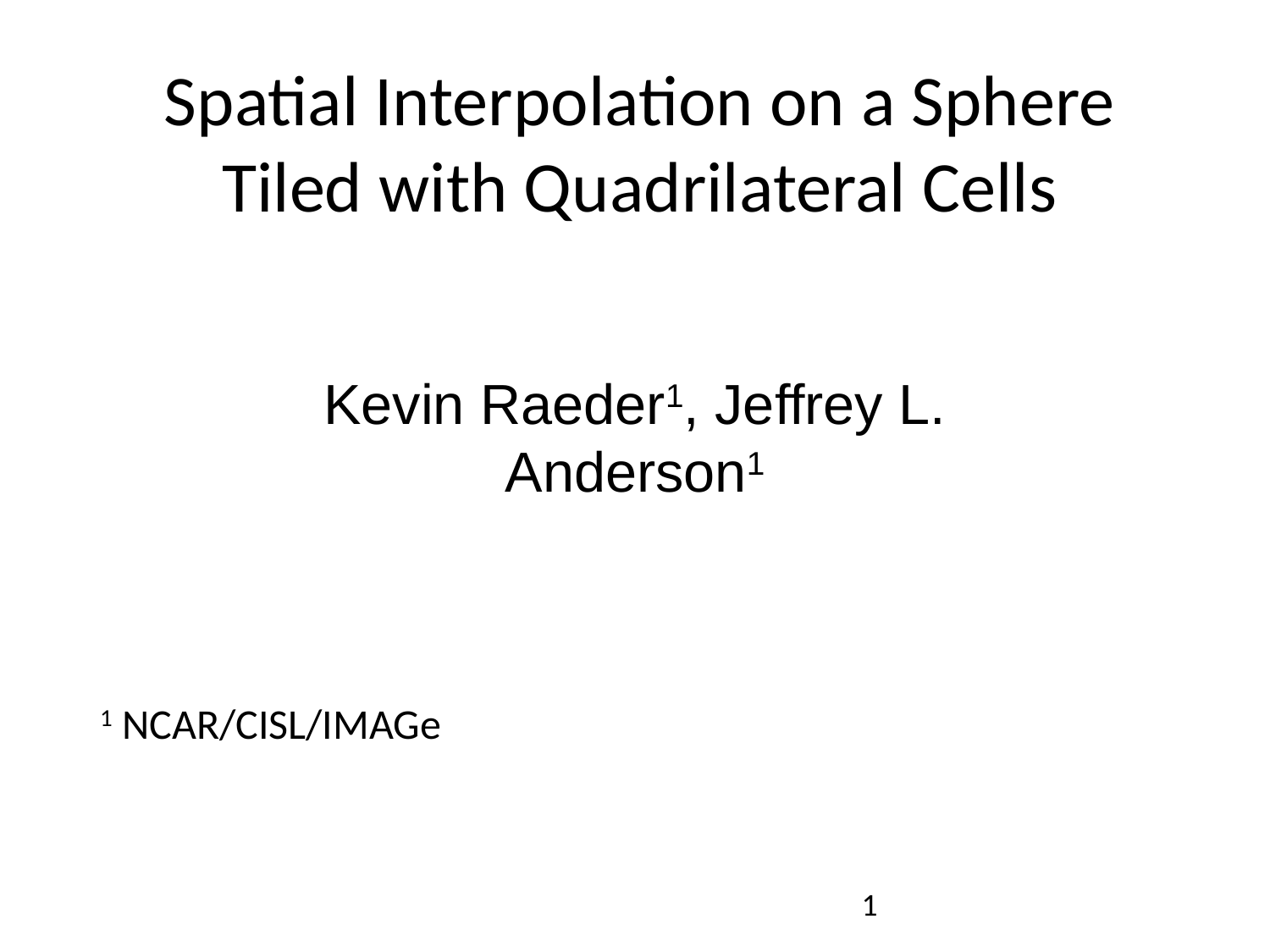

# Spatial Interpolation on a Sphere Tiled with Quadrilateral Cells
Kevin Raeder1, Jeffrey L. Anderson1
1 NCAR/CISL/IMAGe
1